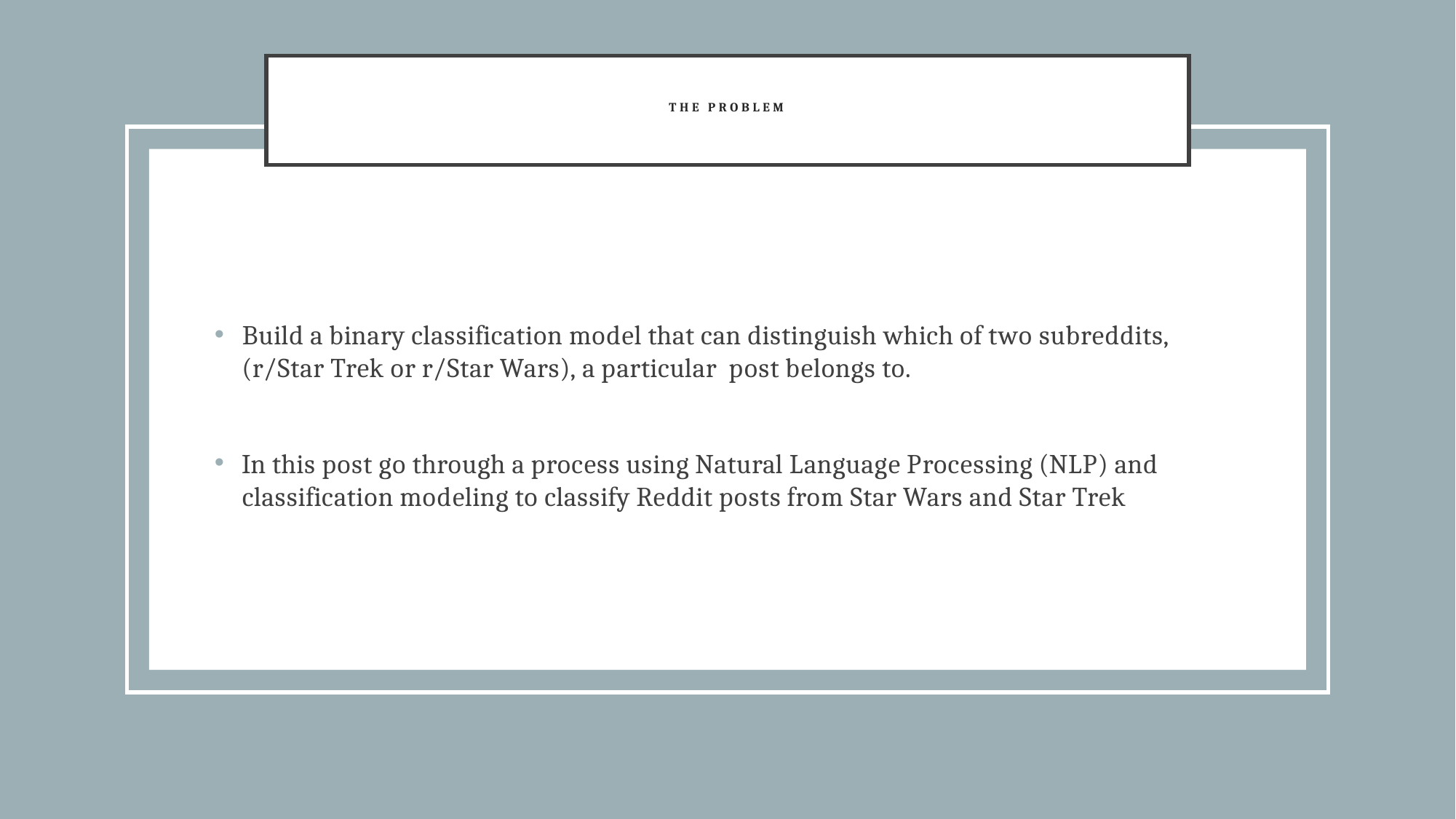

# The Problem

Build a binary classification model that can distinguish which of two subreddits, (r/Star Trek or r/Star Wars), a particular  post belongs to.

In this post go through a process using Natural Language Processing (NLP) and classification modeling to classify Reddit posts from Star Wars and Star Trek